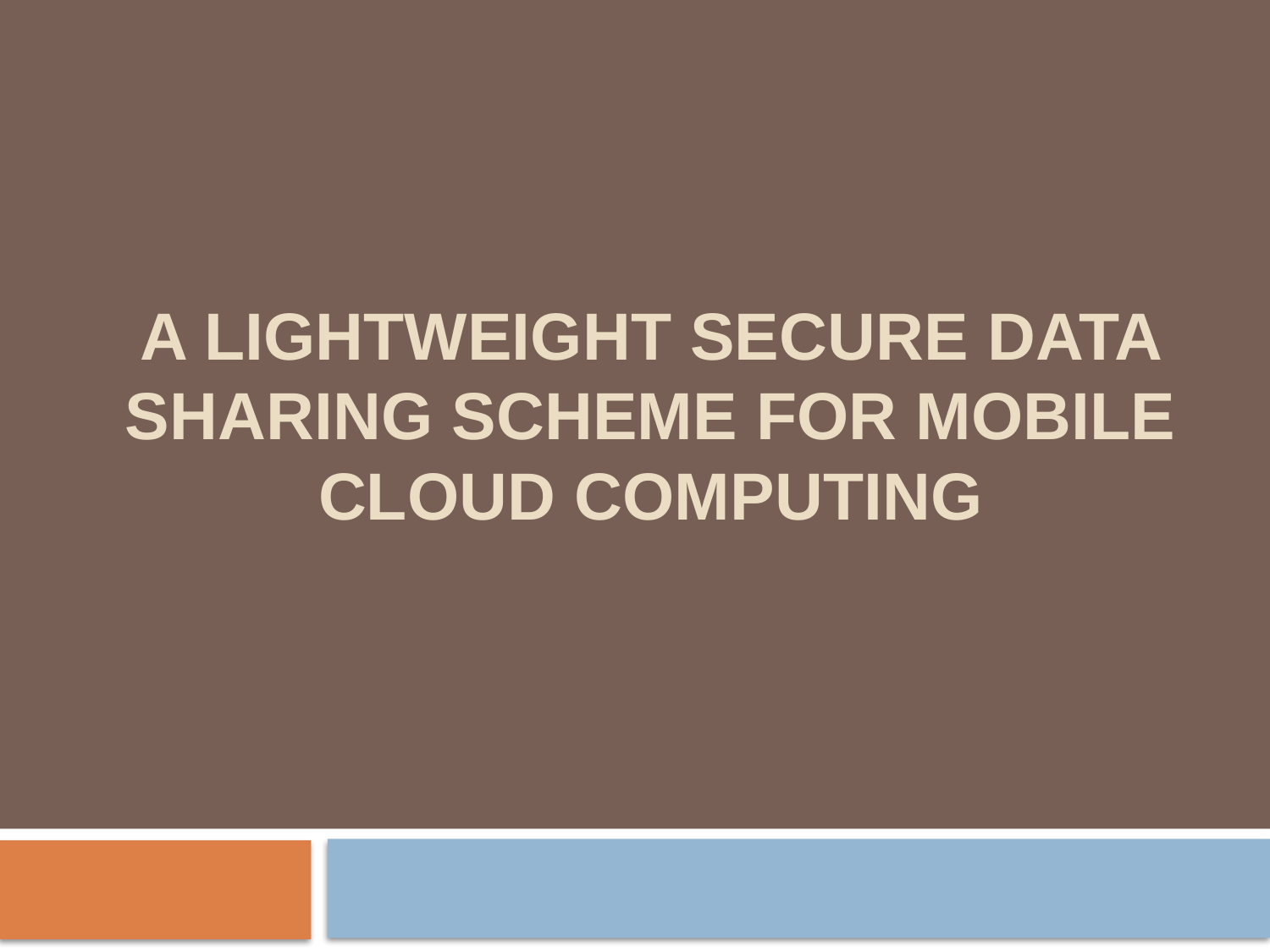

# A Lightweight Secure Data Sharing Scheme for Mobile Cloud Computing